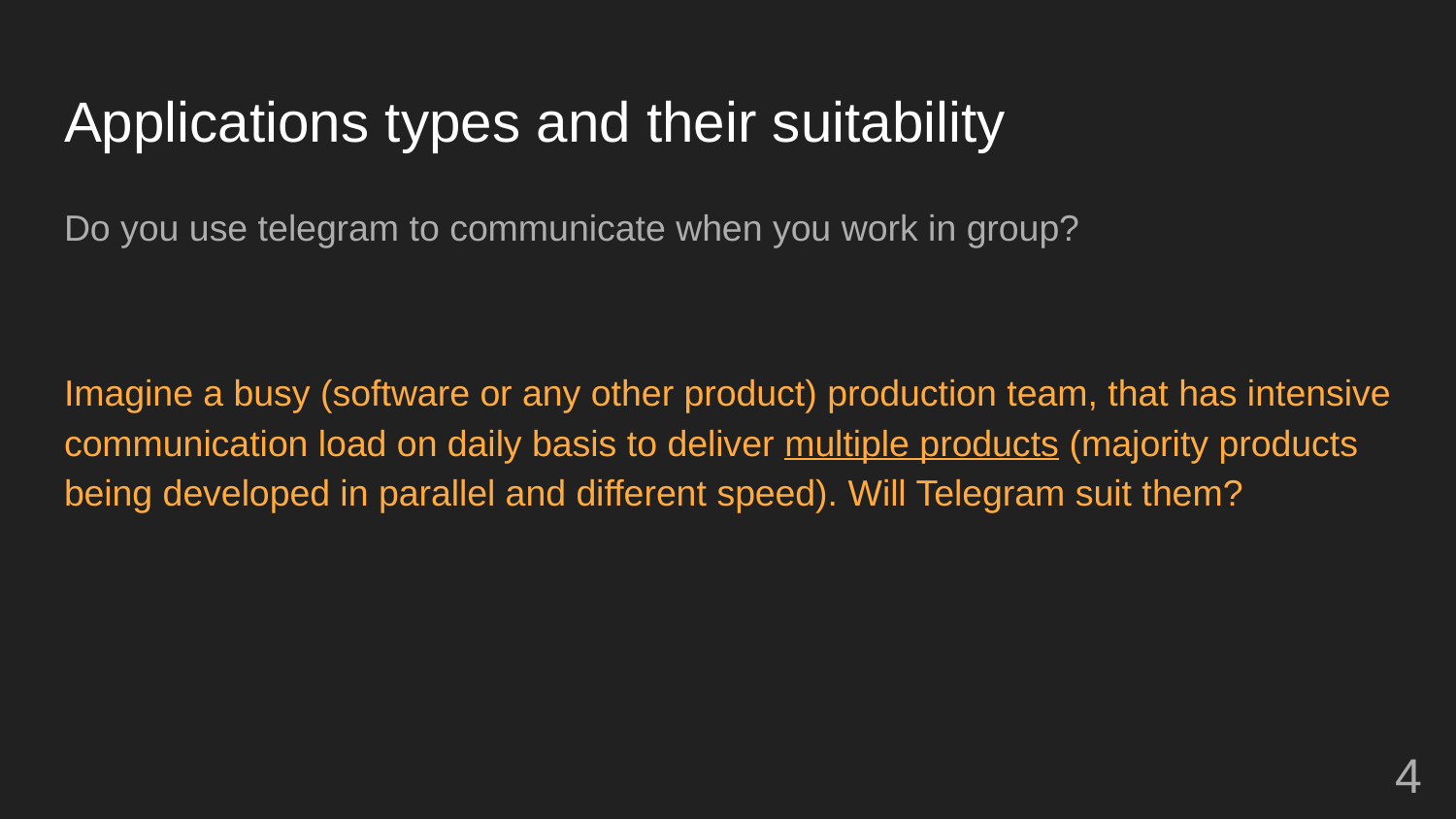

# Applications types and their suitability
Do you use telegram to communicate when you work in group?

Imagine a busy (software or any other product) production team, that has intensive communication load on daily basis to deliver multiple products (majority products being developed in parallel and different speed). Will Telegram suit them?

4